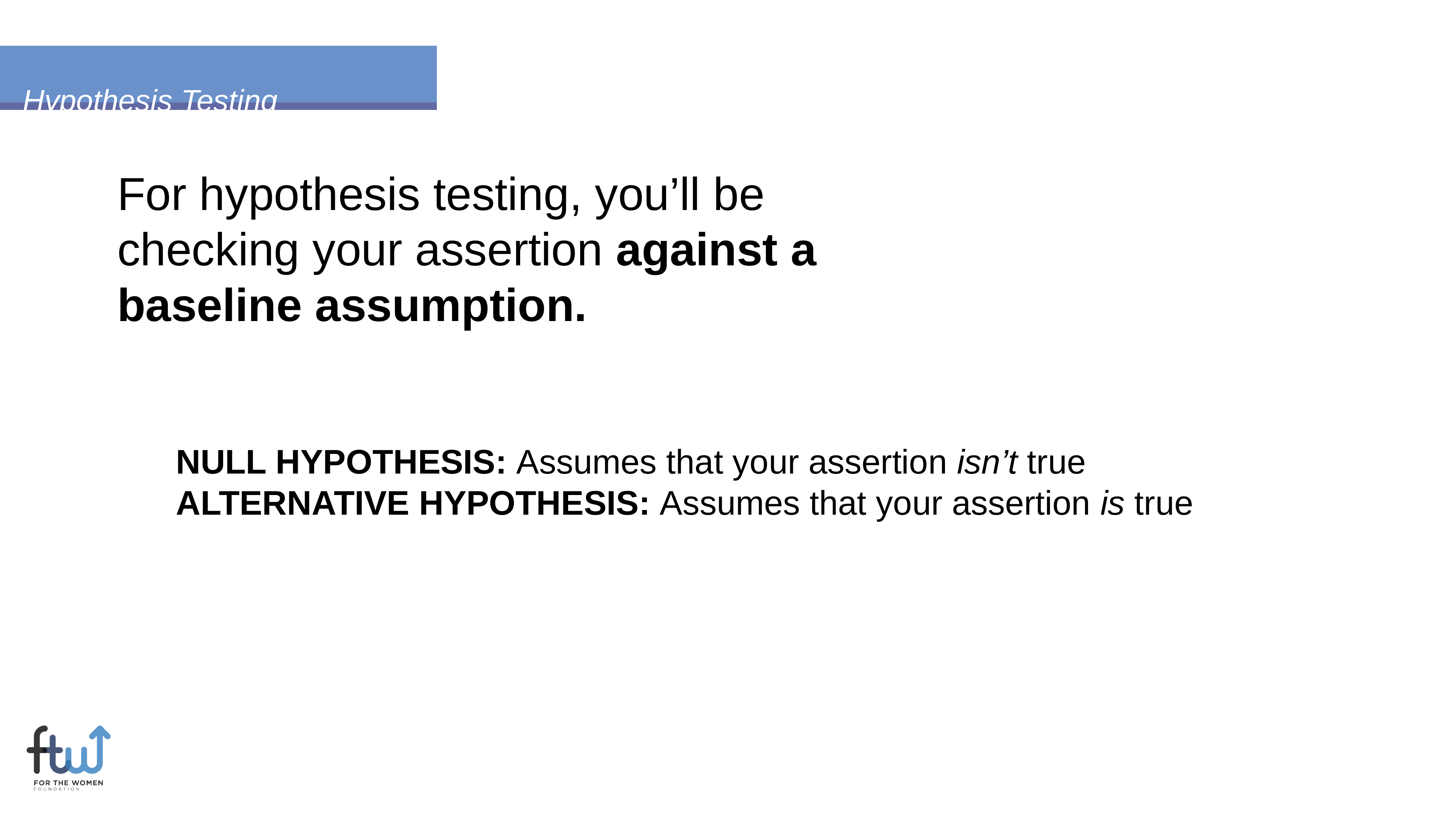

Hypothesis Testing
For hypothesis testing, you’ll be checking your assertion against a baseline assumption.
NULL HYPOTHESIS: Assumes that your assertion isn’t true
ALTERNATIVE HYPOTHESIS: Assumes that your assertion is true